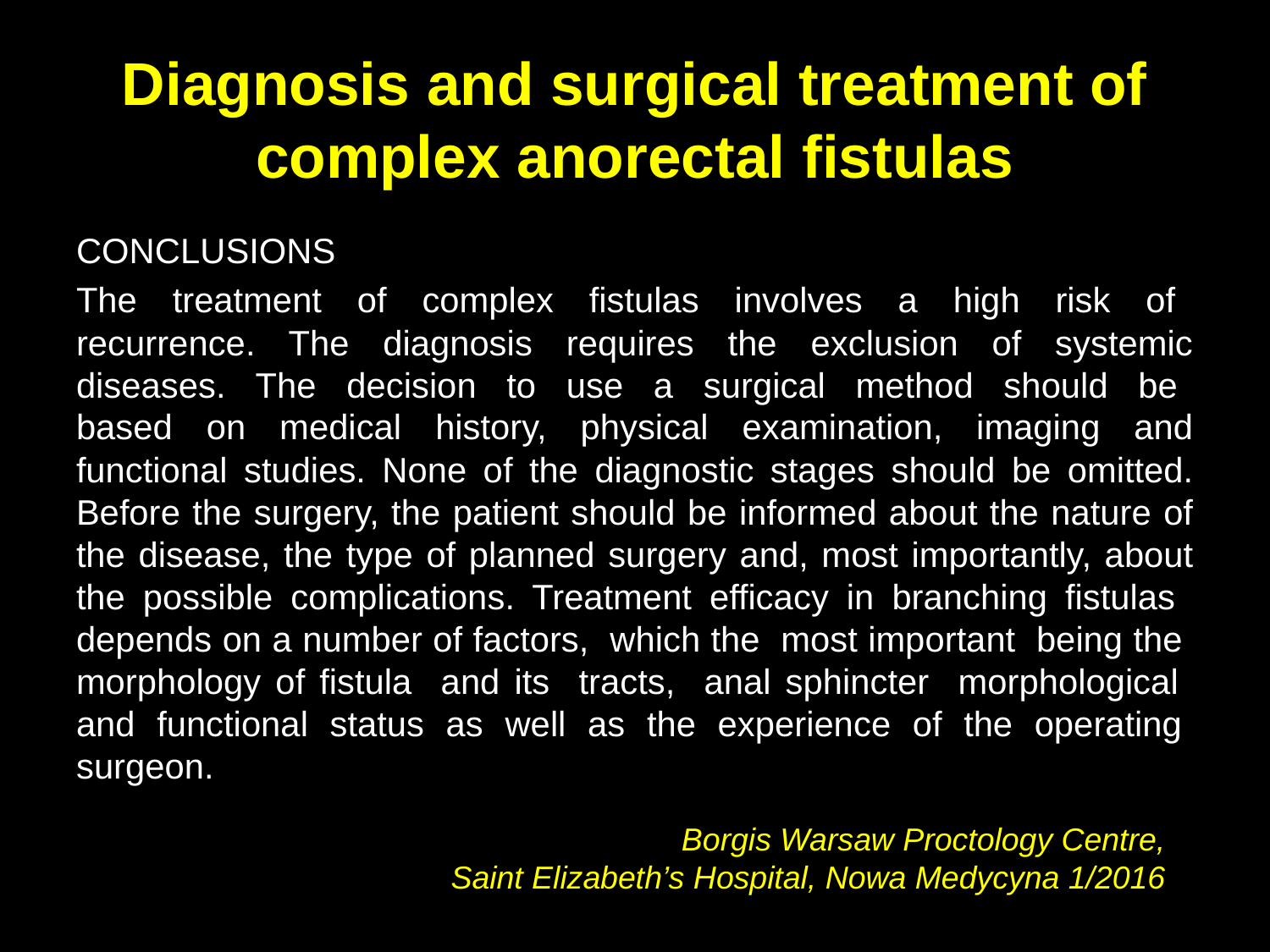

# Diagnosis and surgical treatment of complex anorectal fistulas
CONCLUSIONS
The  treatment  of  complex  fistulas  involves  a  high  risk  of  recurrence.  The  diagnosis  requires  the  exclusion  of  systemic diseases.  The  decision  to  use  a  surgical  method  should  be  based  on  medical  history,  physical  examination,  imaging  and functional studies. None of the diagnostic stages should be omitted. Before the surgery, the patient should be informed about the nature of the disease, the type of planned surgery and, most importantly, about the possible complications. Treatment efficacy in branching fistulas  depends on a number of factors,  which the  most important  being the  morphology of fistula  and its  tracts,  anal sphincter  morphological  and  functional  status  as  well  as  the  experience  of  the  operating  surgeon.
Borgis Warsaw Proctology Centre,
Saint Elizabeth’s Hospital, Nowa Medycyna 1/2016